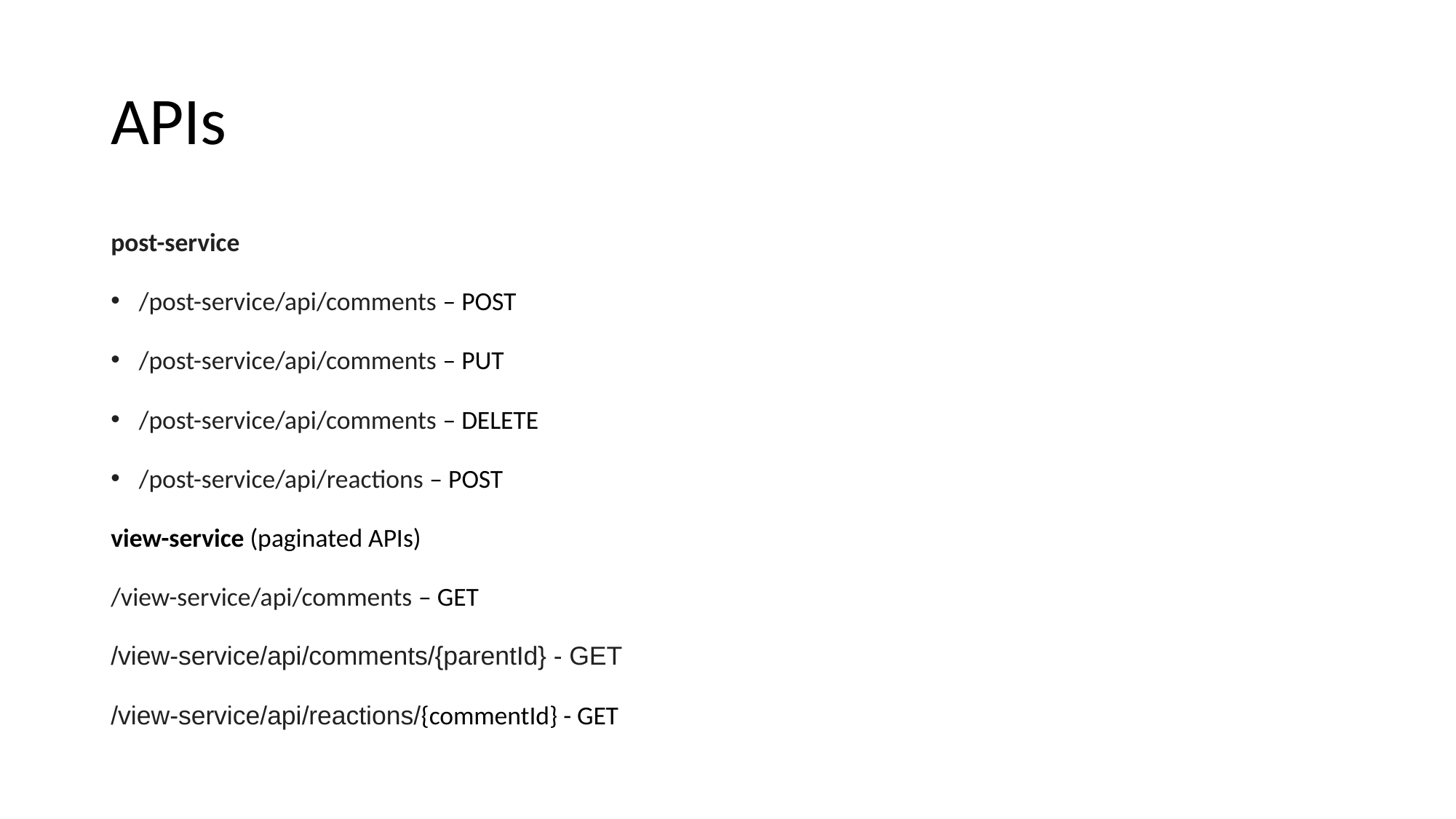

# APIs
post-service
/post-service/api/comments – POST
/post-service/api/comments – PUT
/post-service/api/comments – DELETE
/post-service/api/reactions – POST
view-service (paginated APIs)
/view-service/api/comments – GET
/view-service/api/comments/{parentId} - GET
/view-service/api/reactions/{commentId} - GET